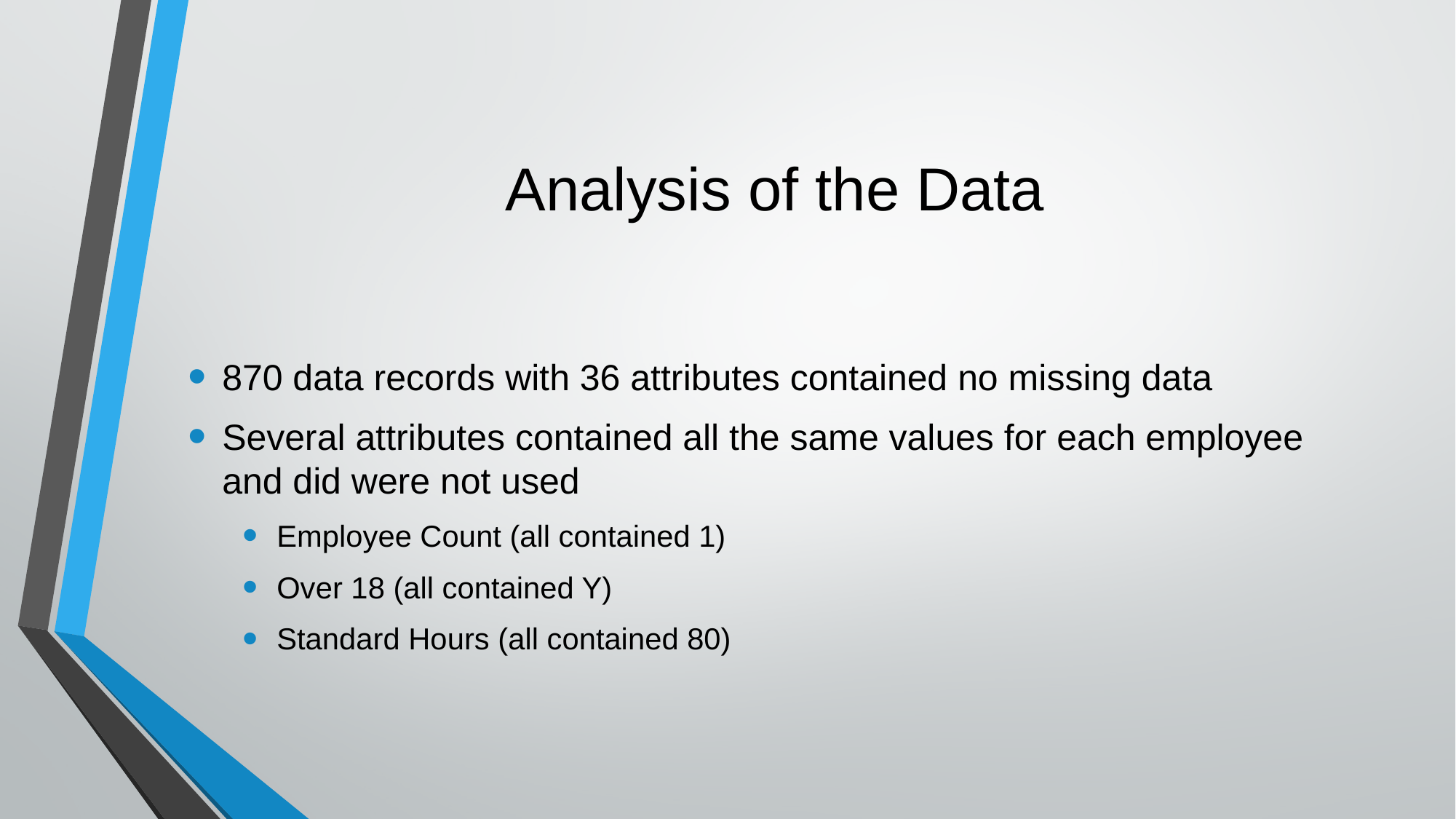

# Analysis of the Data
870 data records with 36 attributes contained no missing data
Several attributes contained all the same values for each employee and did were not used
Employee Count (all contained 1)
Over 18 (all contained Y)
Standard Hours (all contained 80)